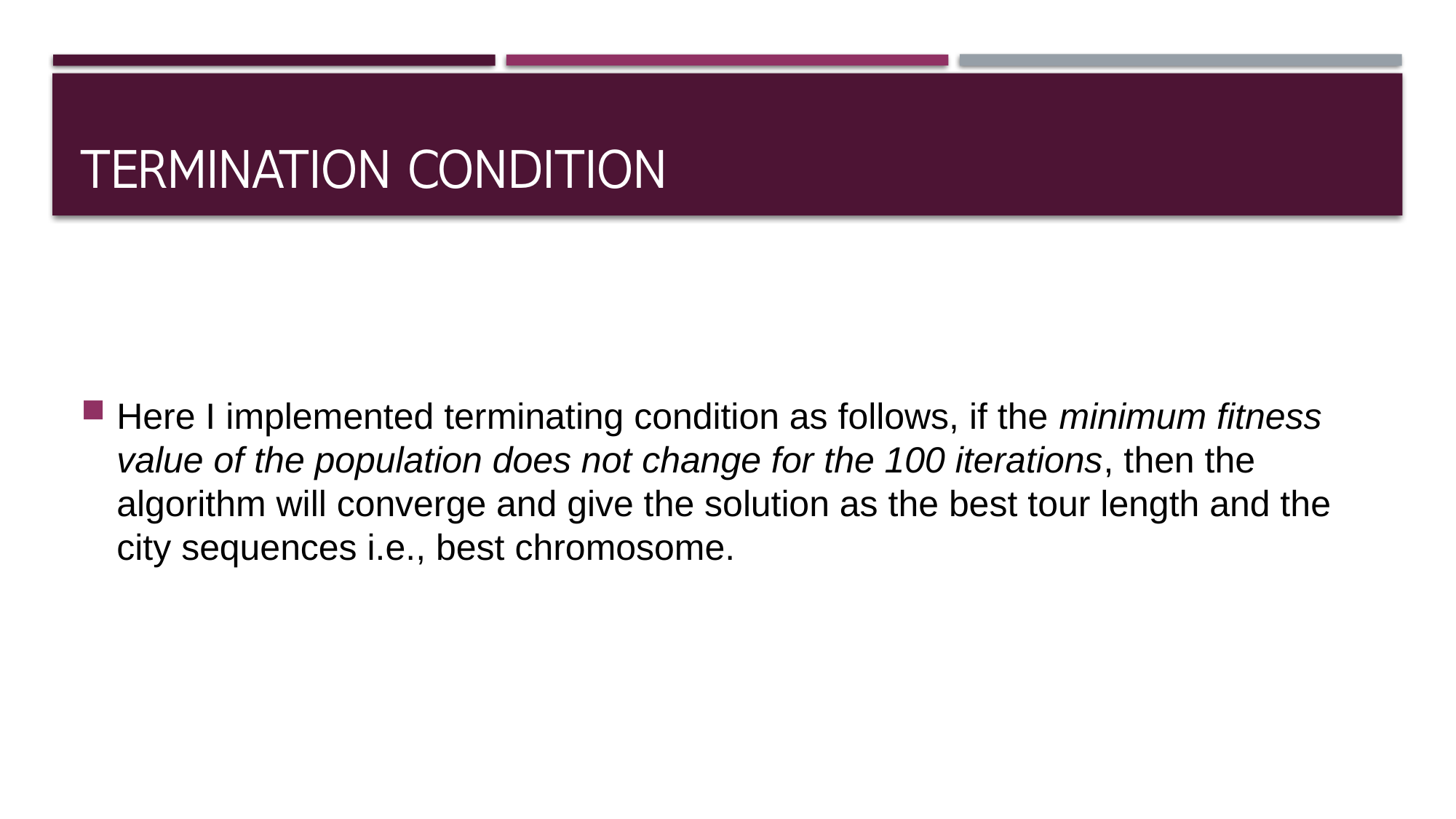

# Termination Condition
Here I implemented terminating condition as follows, if the minimum fitness value of the population does not change for the 100 iterations, then the algorithm will converge and give the solution as the best tour length and the city sequences i.e., best chromosome.